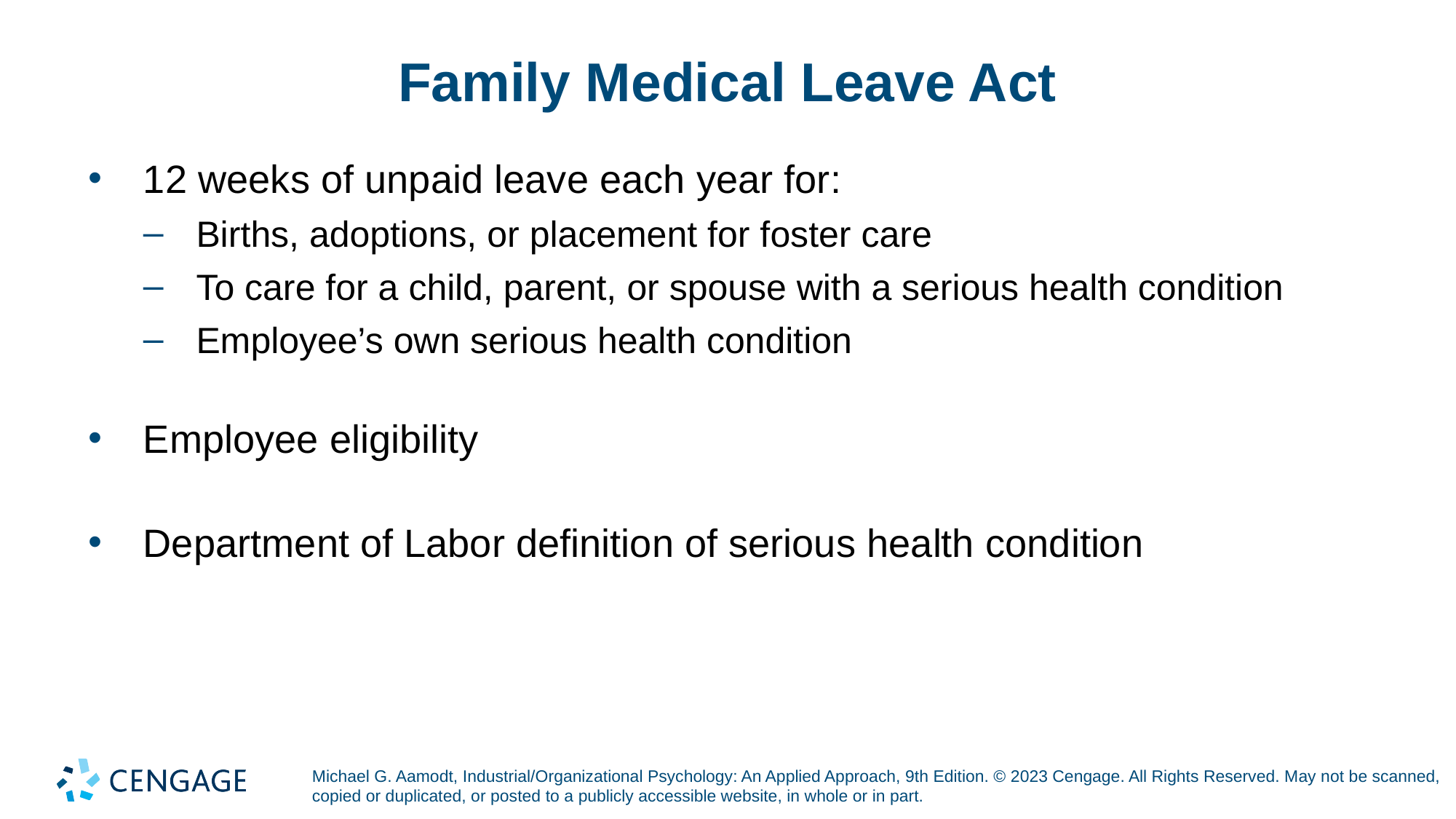

# Family Medical Leave Act
12 weeks of unpaid leave each year for:
Births, adoptions, or placement for foster care
To care for a child, parent, or spouse with a serious health condition
Employee’s own serious health condition
Employee eligibility
Department of Labor definition of serious health condition